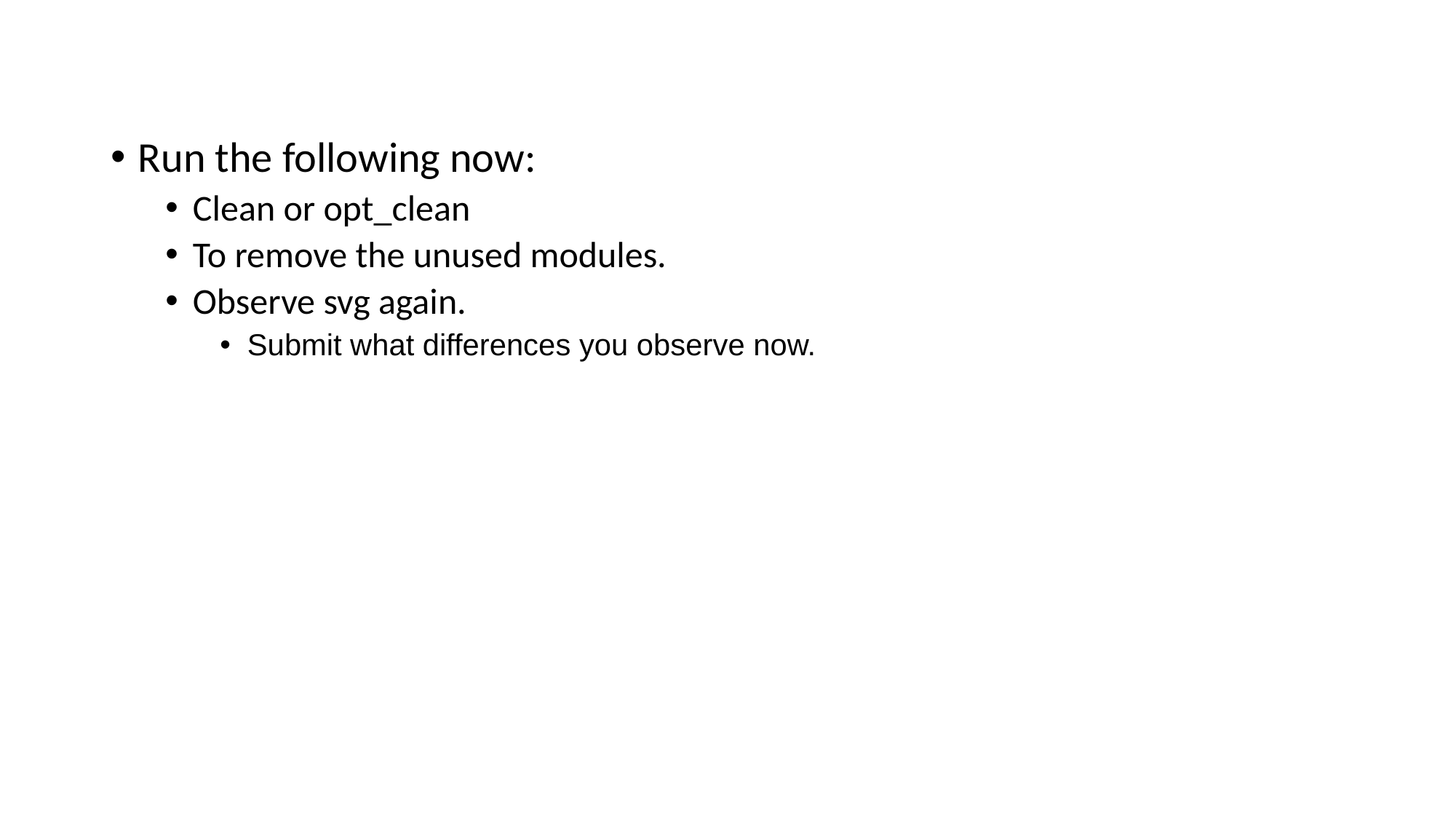

#
Run the following now:
Clean or opt_clean
To remove the unused modules.
Observe svg again.
Submit what differences you observe now.